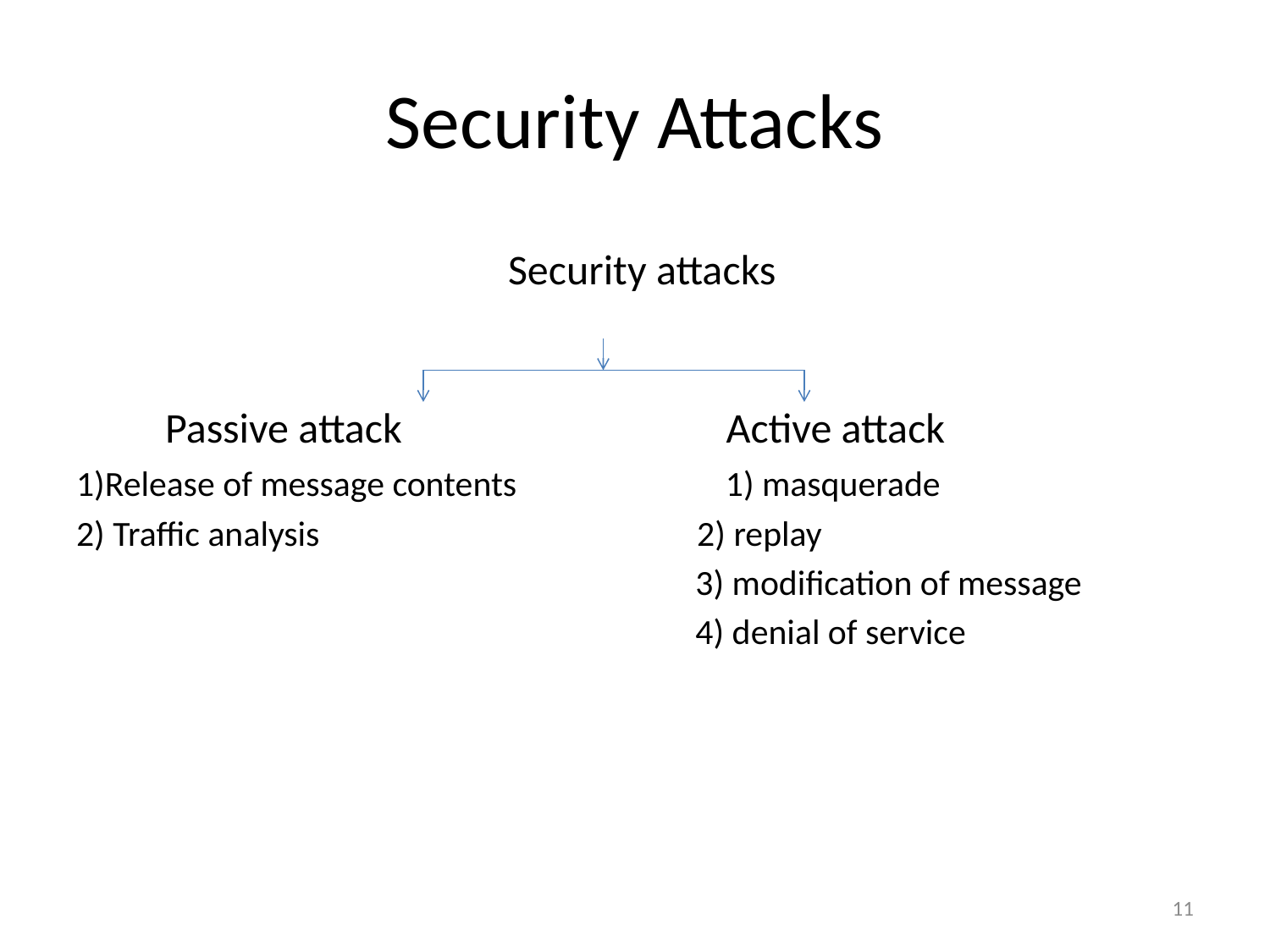

# Security Attacks
                                  Security attacks

       Passive attack                                  Active attack
1)Release of message contents                          1) masquerade
2) Traffic analysis                                               2) replay
                                                                             3) modification of message
                                                                             4) denial of service
11